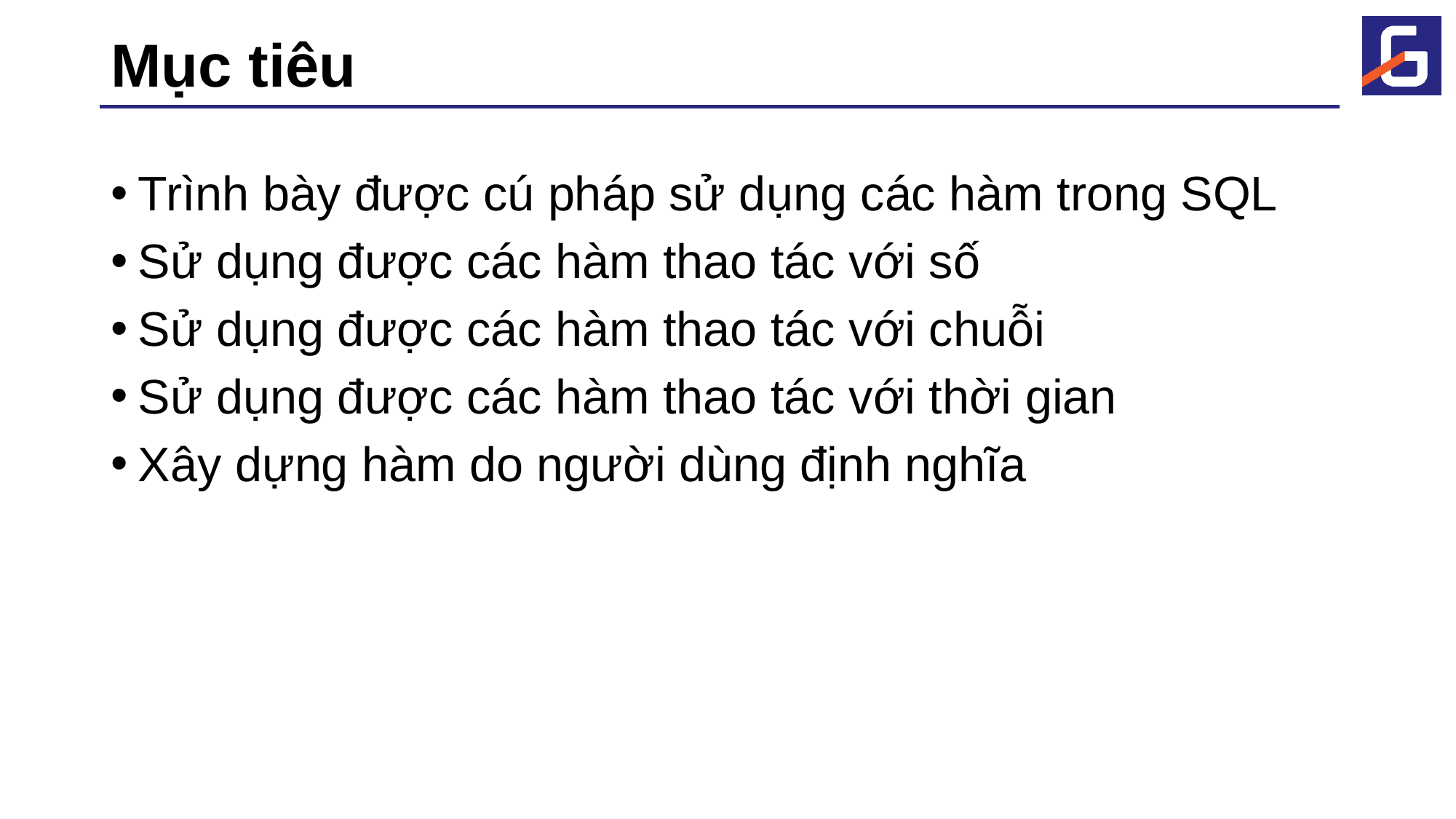

# Mục tiêu
Trình bày được cú pháp sử dụng các hàm trong SQL
Sử dụng được các hàm thao tác với số
Sử dụng được các hàm thao tác với chuỗi
Sử dụng được các hàm thao tác với thời gian
Xây dựng hàm do người dùng định nghĩa